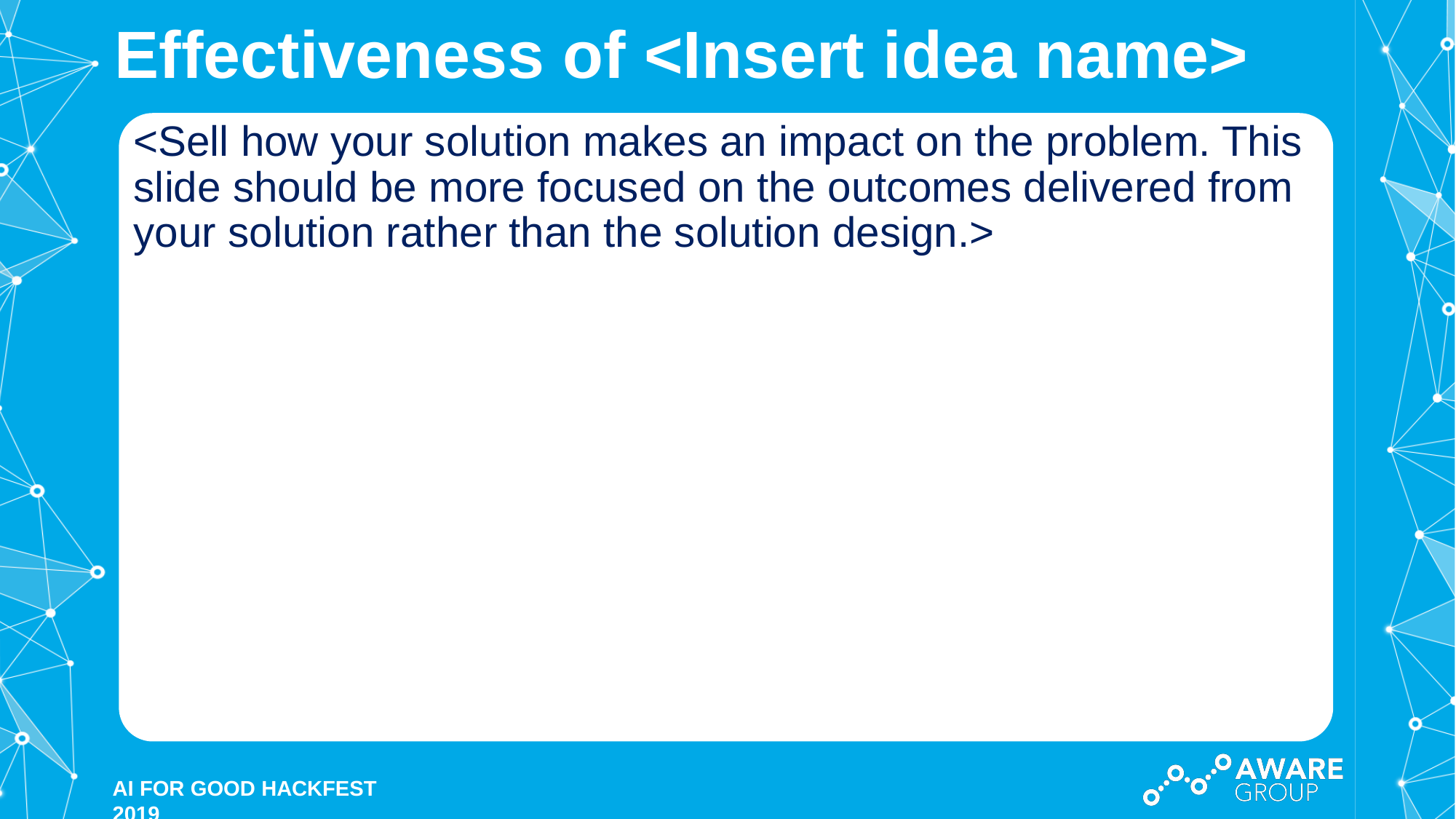

# Effectiveness of <Insert idea name>
<Sell how your solution makes an impact on the problem. This slide should be more focused on the outcomes delivered from your solution rather than the solution design.>